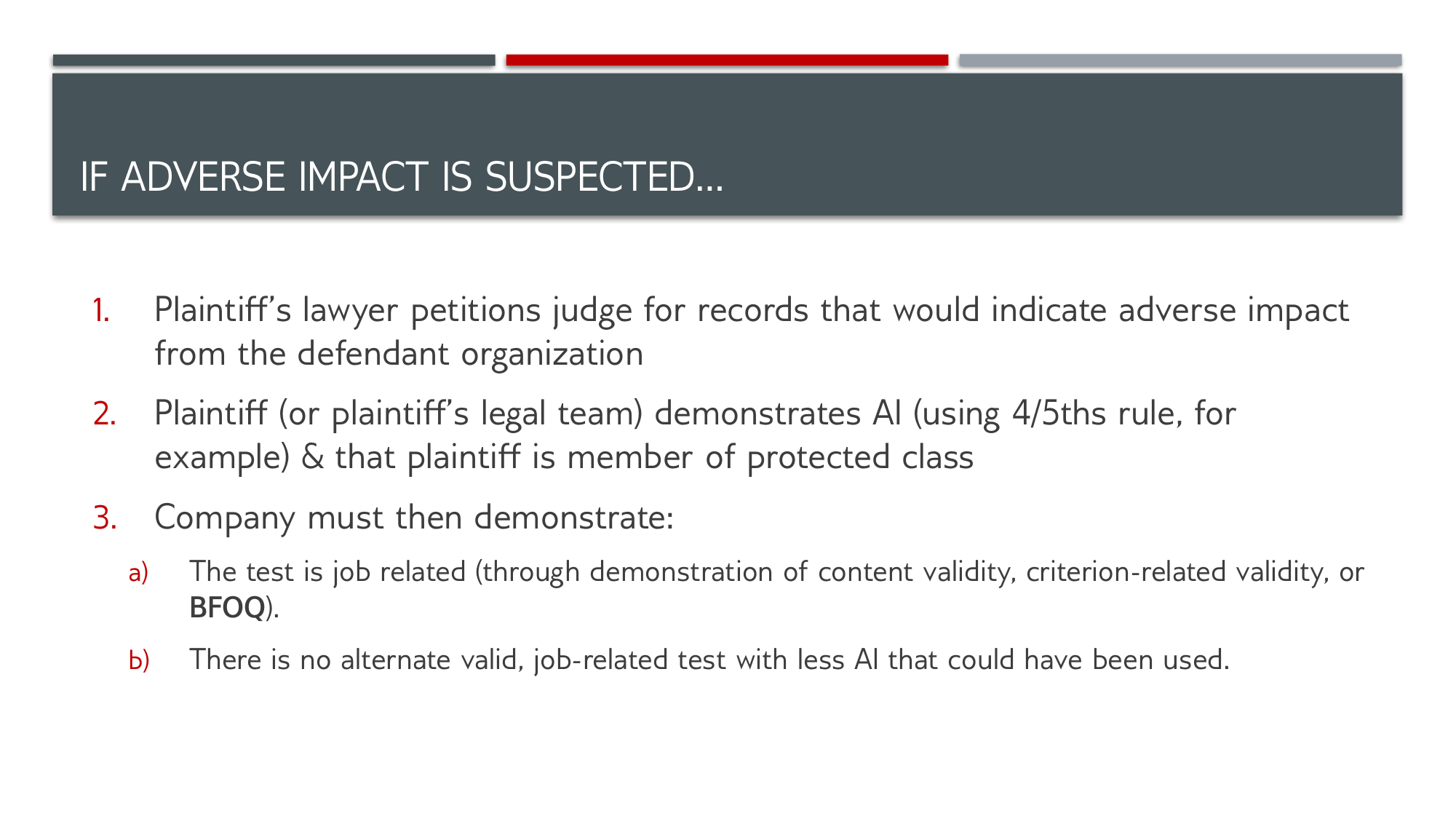

# If Adverse Impact is suspected…
Plaintiff’s lawyer petitions judge for records that would indicate adverse impact from the defendant organization
Plaintiff (or plaintiff’s legal team) demonstrates AI (using 4/5ths rule, for example) & that plaintiff is member of protected class
Company must then demonstrate:
The test is job related (through demonstration of content validity, criterion-related validity, or BFOQ).
There is no alternate valid, job-related test with less AI that could have been used.